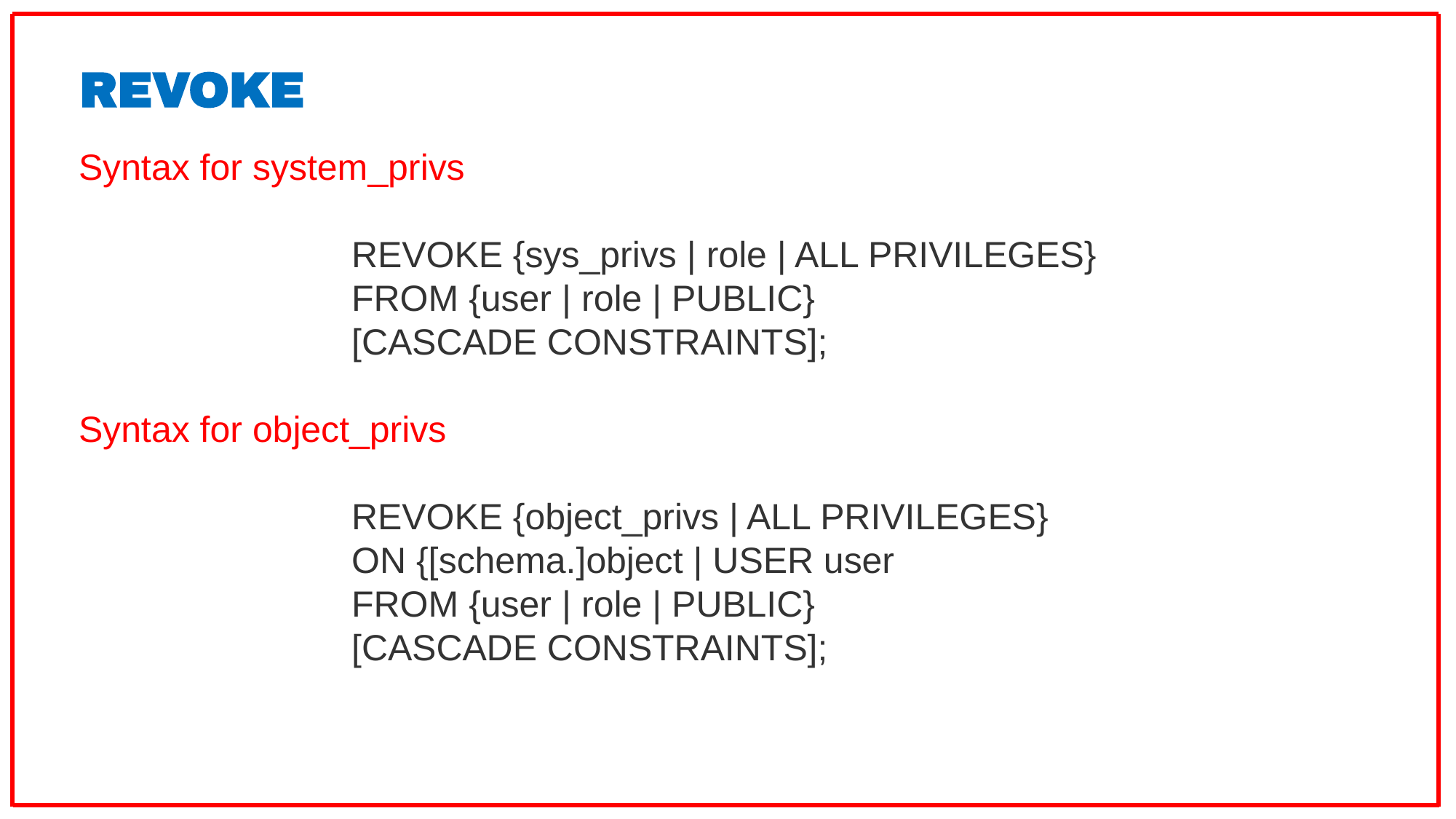

REVOKE
Syntax for system_privs

REVOKE {sys_privs | role | ALL PRIVILEGES}
FROM {user | role | PUBLIC}
[CASCADE CONSTRAINTS];

Syntax for object_privs

REVOKE {object_privs | ALL PRIVILEGES}
ON {[schema.]object | USER user
FROM {user | role | PUBLIC}
[CASCADE CONSTRAINTS];